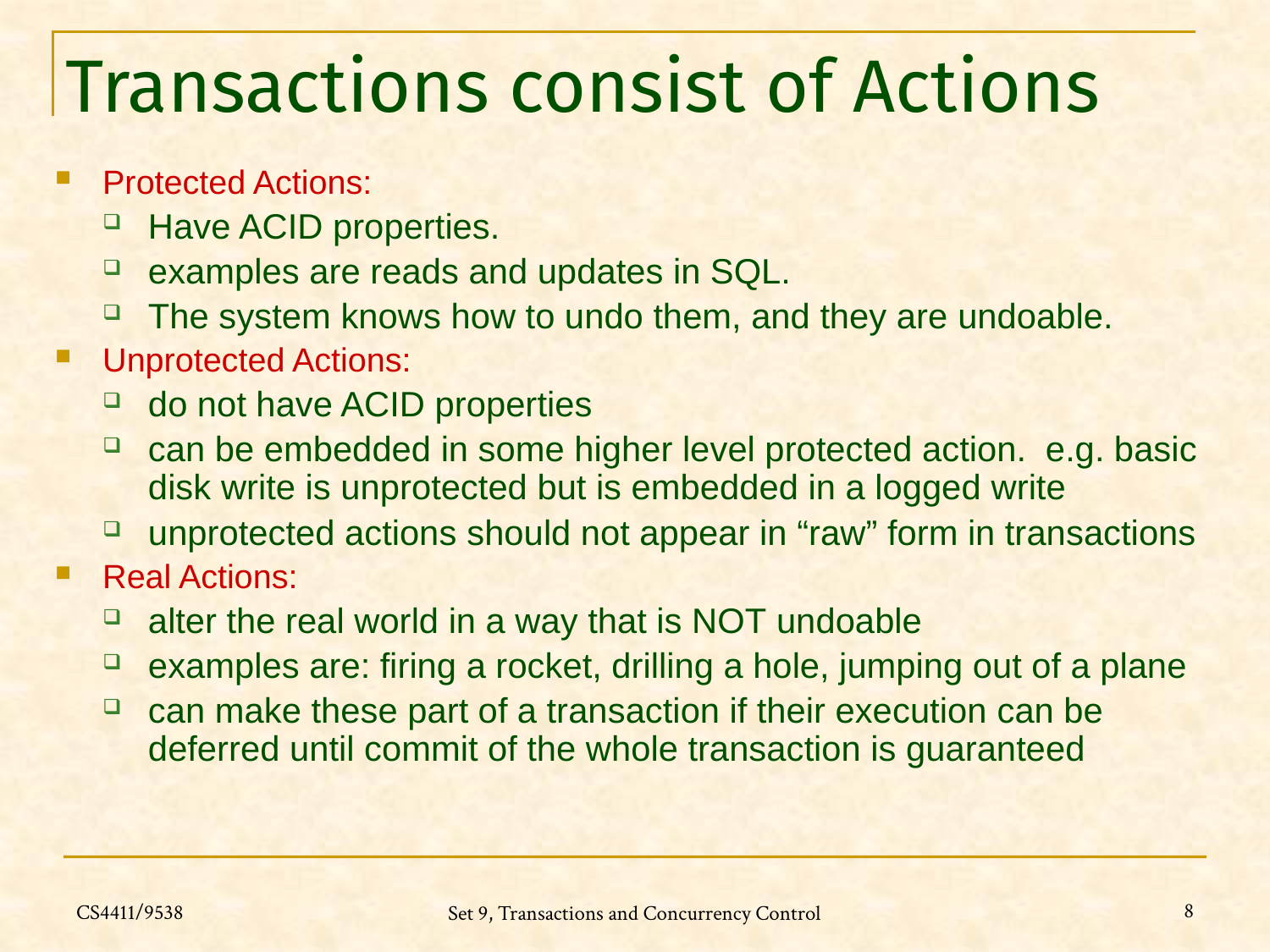

# Transactions consist of Actions
Protected Actions:
Have ACID properties.
examples are reads and updates in SQL.
The system knows how to undo them, and they are undoable.
Unprotected Actions:
do not have ACID properties
can be embedded in some higher level protected action.  e.g. basic disk write is unprotected but is embedded in a logged write
unprotected actions should not appear in “raw” form in transactions
Real Actions:
alter the real world in a way that is NOT undoable
examples are: firing a rocket, drilling a hole, jumping out of a plane
can make these part of a transaction if their execution can be deferred until commit of the whole transaction is guaranteed
CS4411/9538
8
Set 9, Transactions and Concurrency Control